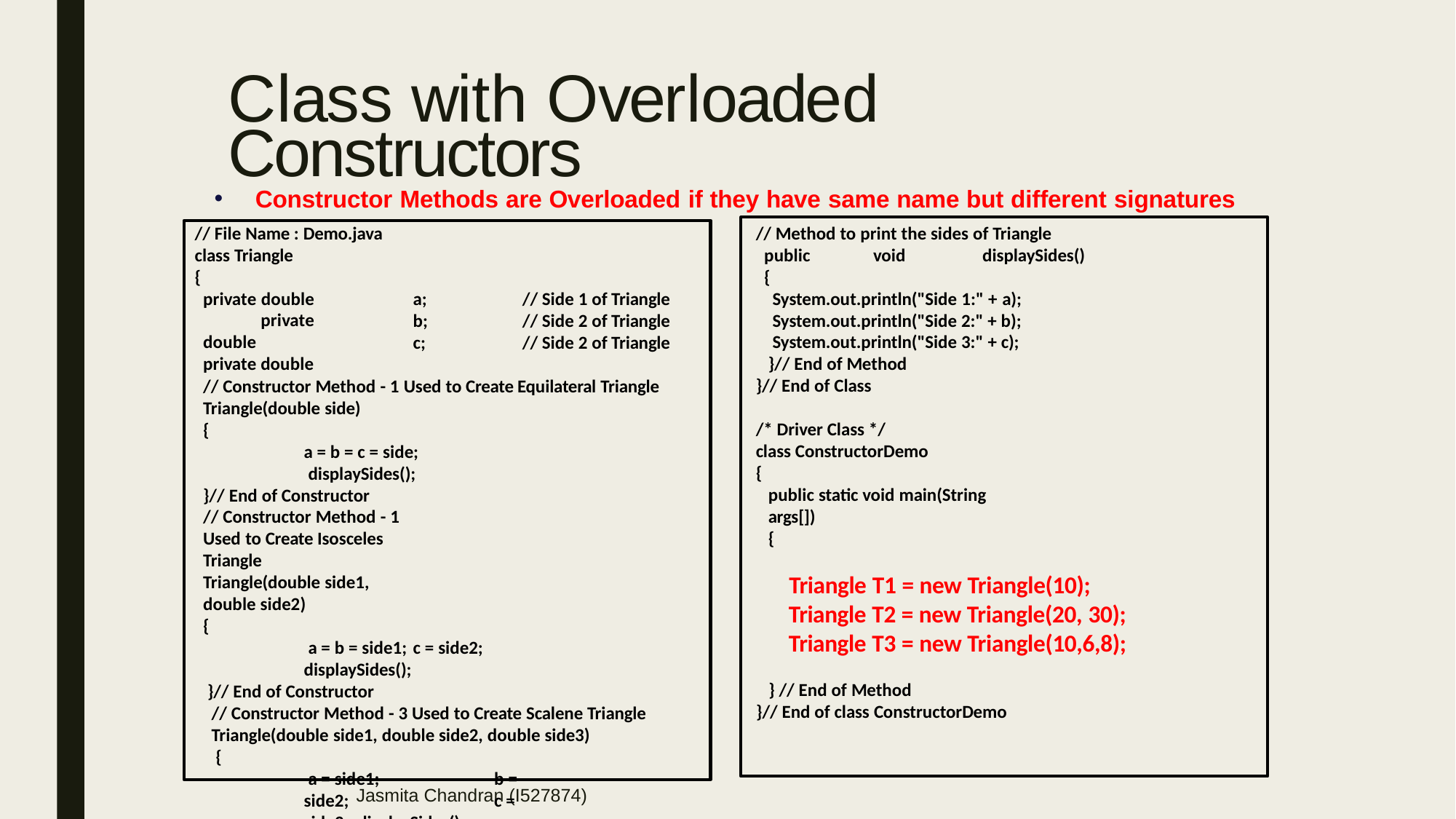

# Class with Overloaded  Constructors
Constructor Methods are Overloaded if they have same name but different signatures

// File Name : Demo.java
class Triangle
{
private double  private double  private double
// Method to print the sides of Triangle

public	void	displaySides()
{
System.out.println("Side 1:" + a);  System.out.println("Side 2:" + b);  System.out.println("Side 3:" + c);
}// End of Method
}// End of Class

/* Driver Class */
class ConstructorDemo
{
public static void main(String args[])
{

Triangle T1 = new Triangle(10);  Triangle T2 = new Triangle(20, 30);  Triangle T3 = new Triangle(10,6,8);

} // End of Method
}// End of class ConstructorDemo
a;
b;
c;
// Side 1 of Triangle
// Side 2 of Triangle
// Side 2 of Triangle
// Constructor Method - 1 Used to Create Equilateral Triangle
Triangle(double side)
{
a = b = c = side;  displaySides();
}// End of Constructor
// Constructor Method - 1 Used to Create Isosceles Triangle
Triangle(double side1, double side2)
{
a = b = side1;	c = side2;  displaySides();
}// End of Constructor
// Constructor Method - 3 Used to Create Scalene Triangle  Triangle(double side1, double side2, double side3)
{
a = side1;	b = side2;	c = side3;  displaySides();
}// End of Constructor
Jasmita Chandran (I527874)